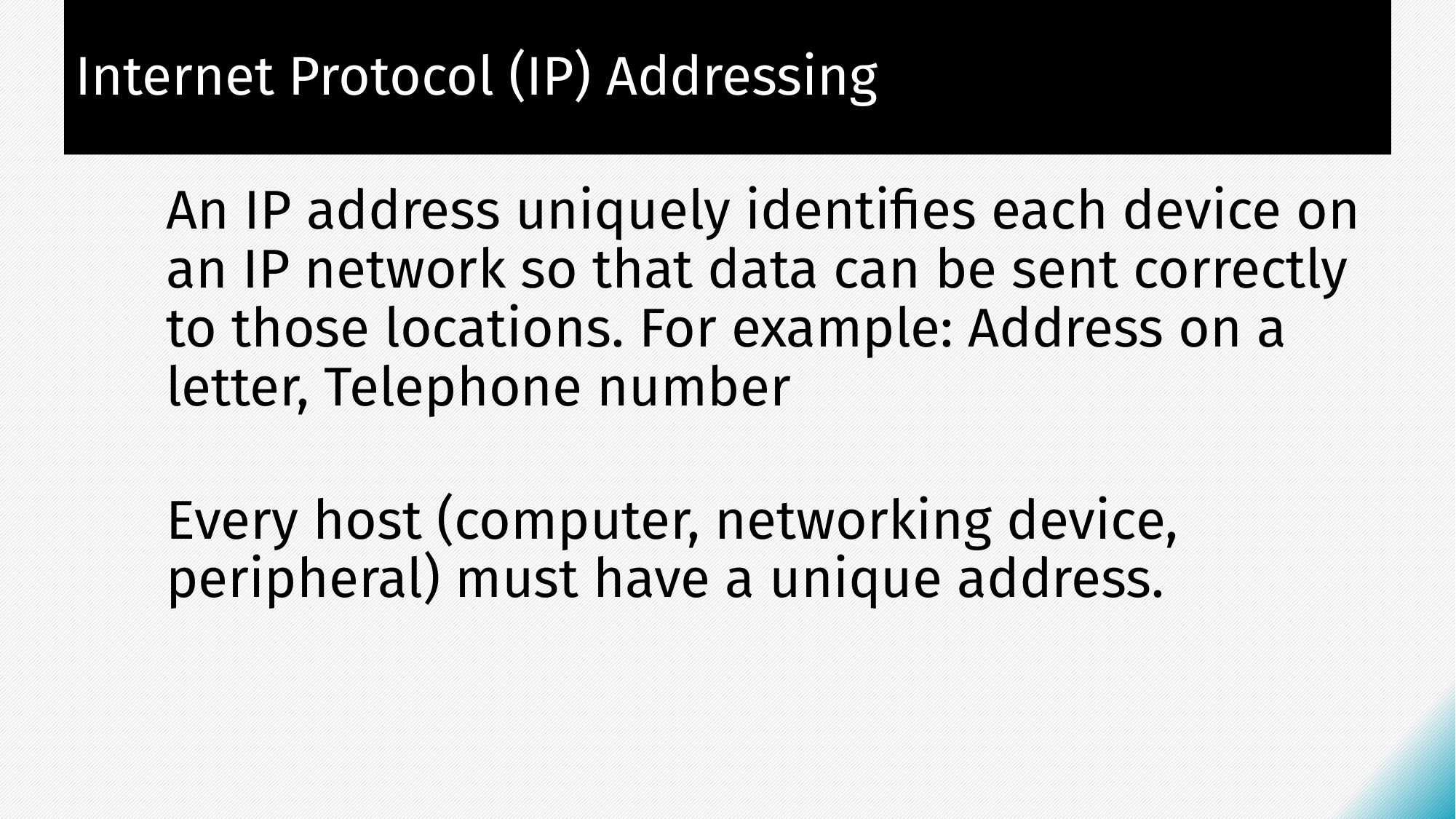

# Internet Protocol (IP) Addressing
An IP address uniquely identifies each device on an IP network so that data can be sent correctly to those locations. For example: Address on a letter, Telephone number

Every host (computer, networking device, peripheral) must have a unique address.